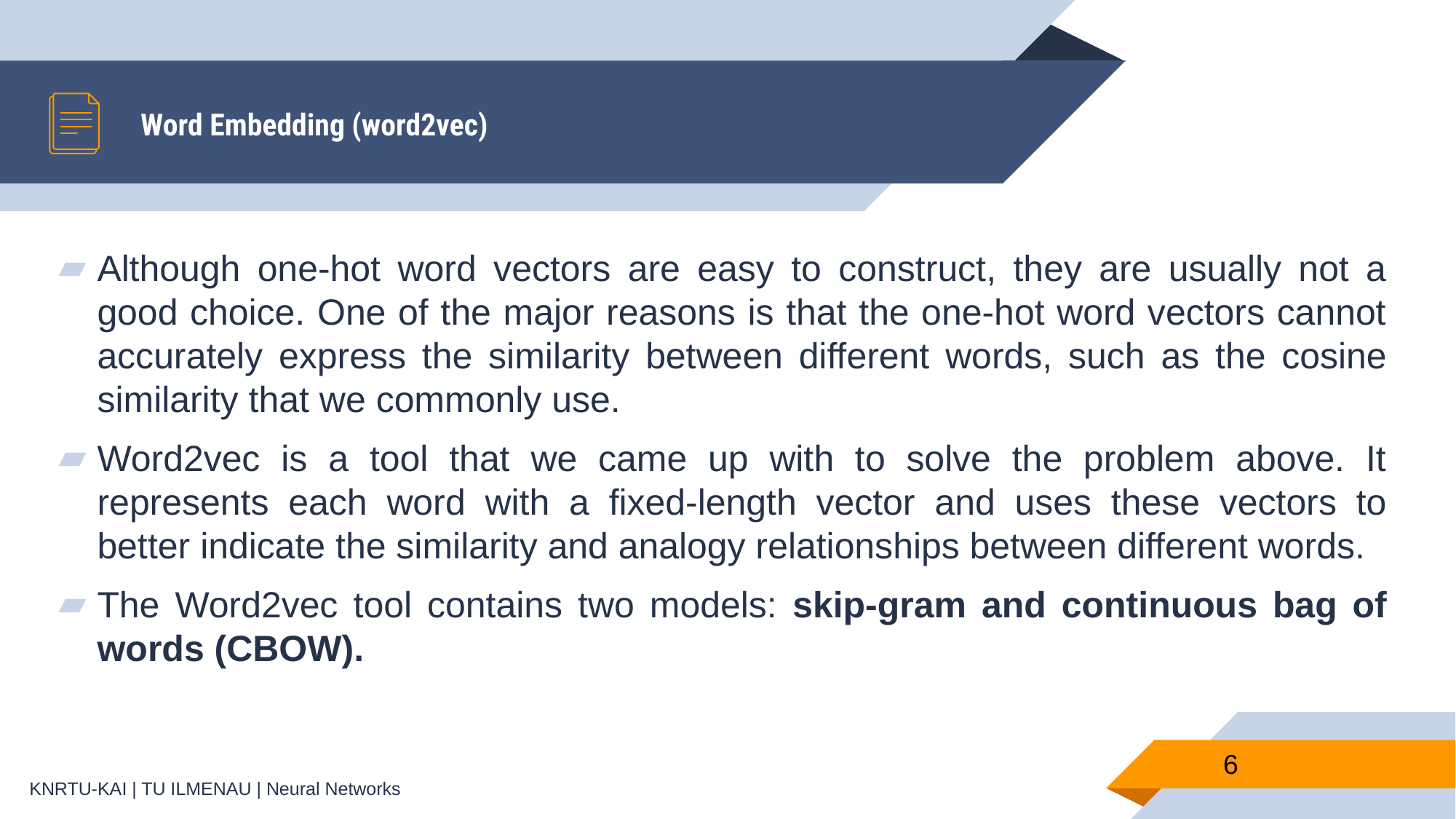

# Word Embedding (word2vec)

Although one-hot word vectors are easy to construct, they are usually not a good choice. One of the major reasons is that the one-hot word vectors cannot accurately express the similarity between different words, such as the cosine similarity that we commonly use.
Word2vec is a tool that we came up with to solve the problem above. It represents each word with a fixed-length vector and uses these vectors to better indicate the similarity and analogy relationships between different words.
The Word2vec tool contains two models: skip-gram and continuous bag of words (CBOW).
6
KNRTU-KAI | TU ILMENAU | Neural Networks